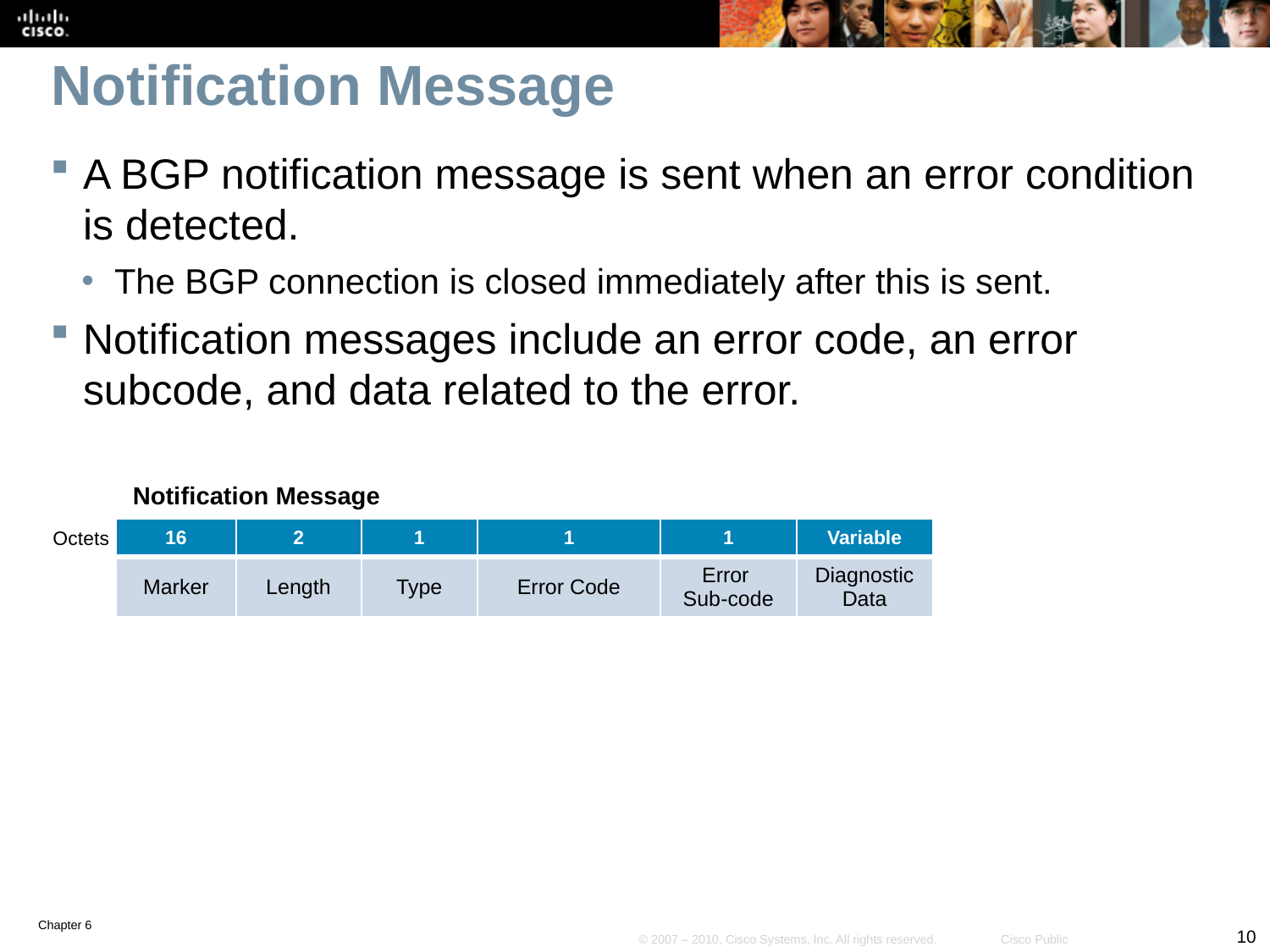

# Notification Message
A BGP notification message is sent when an error condition is detected.
The BGP connection is closed immediately after this is sent.
Notification messages include an error code, an error subcode, and data related to the error.
Notification Message
| 16 | 2 | 1 | 1 | 1 | Variable |
| --- | --- | --- | --- | --- | --- |
| Marker | Length | Type | Error Code | Error Sub-code | Diagnostic Data |
Octets